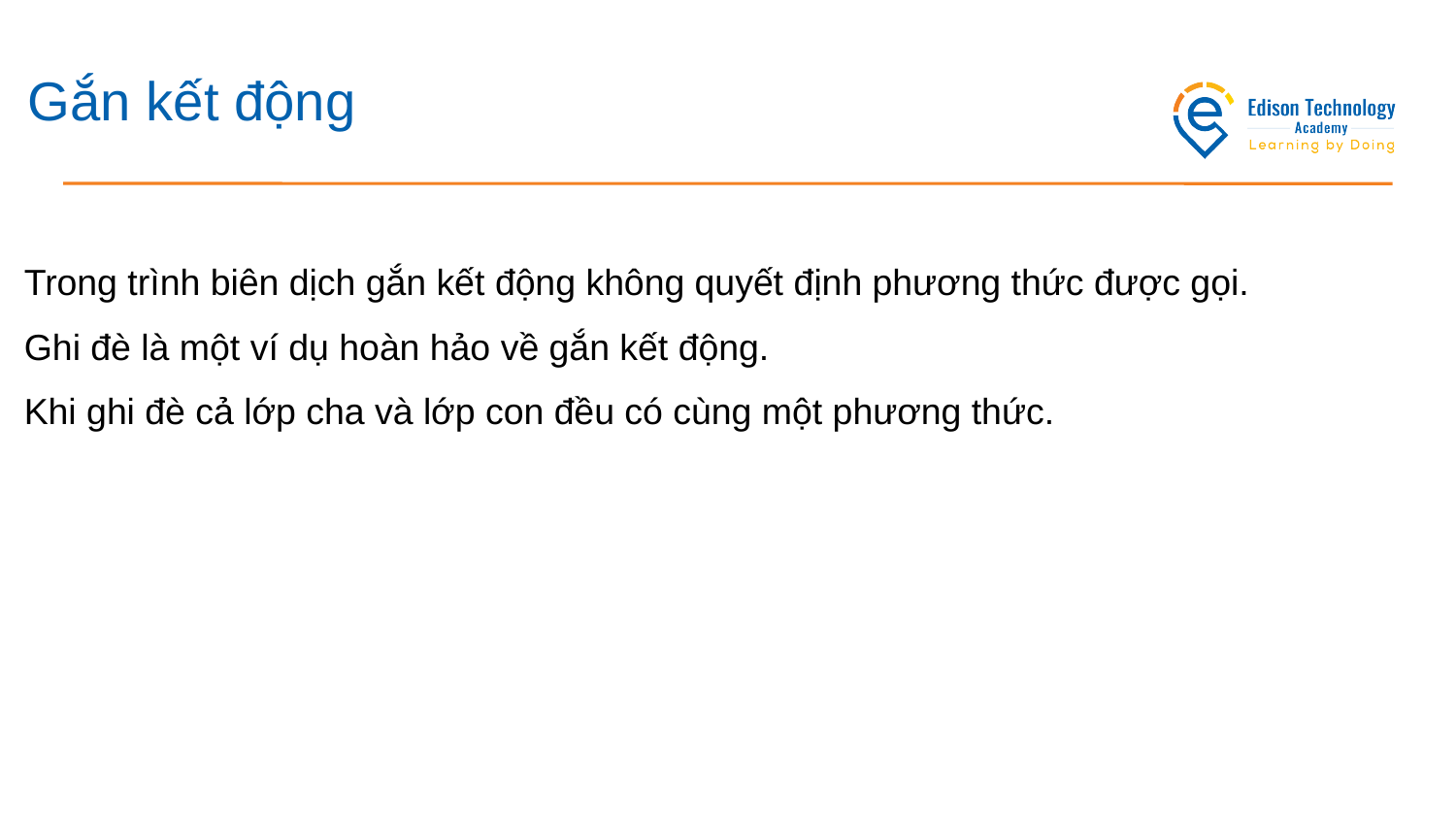

# Gắn kết động
Trong trình biên dịch gắn kết động không quyết định phương thức được gọi.
Ghi đè là một ví dụ hoàn hảo về gắn kết động.
Khi ghi đè cả lớp cha và lớp con đều có cùng một phương thức.